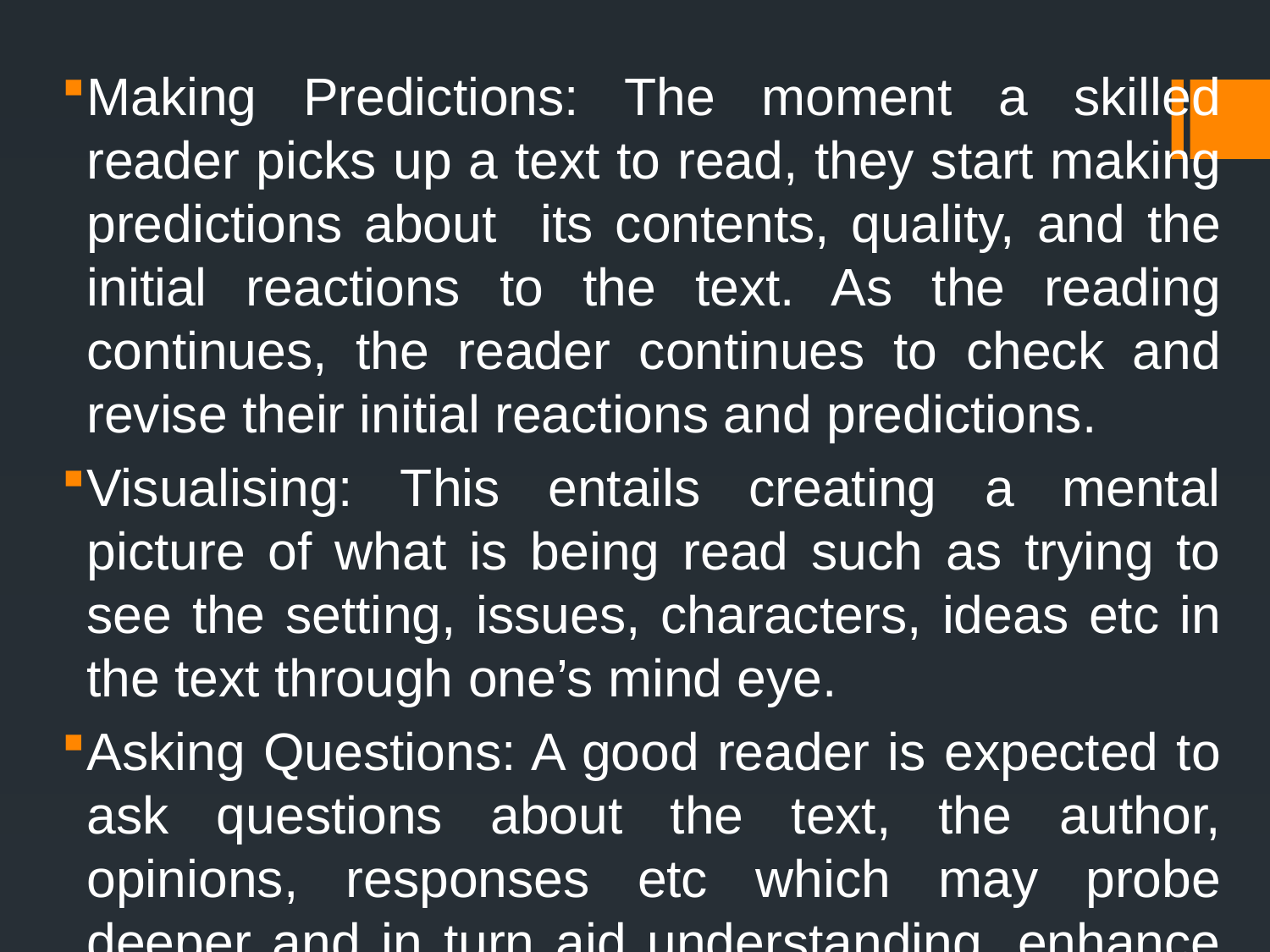

Making Predictions: The moment a skilled reader picks up a text to read, they start making predictions about  its contents, quality, and the initial reactions to the text. As the reading continues, the reader continues to check and revise their initial reactions and predictions.
Visualising: This entails creating a mental picture of what is being read such as trying to see the setting, issues, characters, ideas etc in the text through one’s mind eye.
Asking Questions: A good reader is expected to ask questions about the text, the author, opinions, responses etc which may probe deeper and in turn aid understanding, enhance clarity and so on.